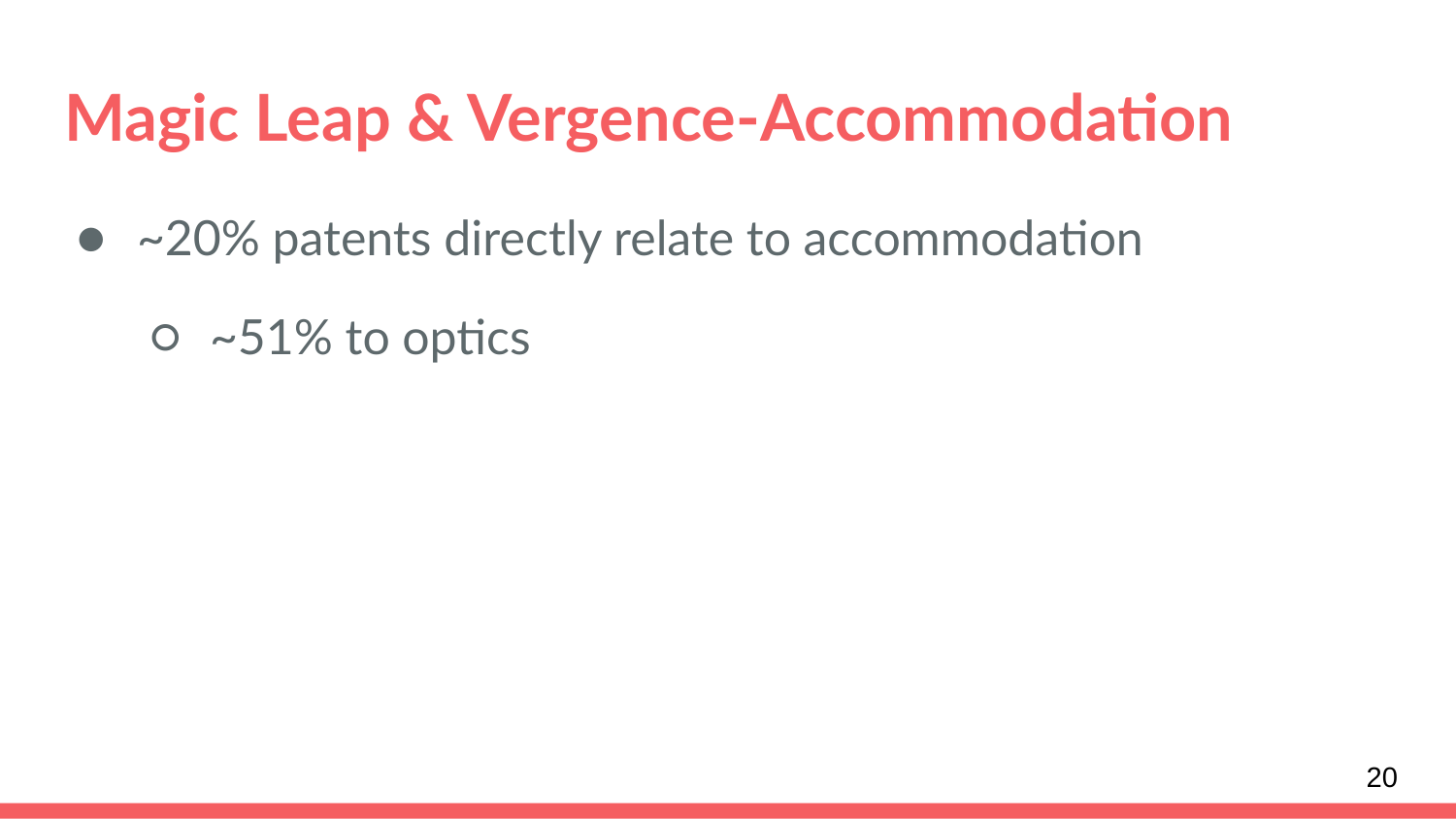

# Magic Leap & Vergence-Accommodation
~20% patents directly relate to accommodation
~51% to optics

20